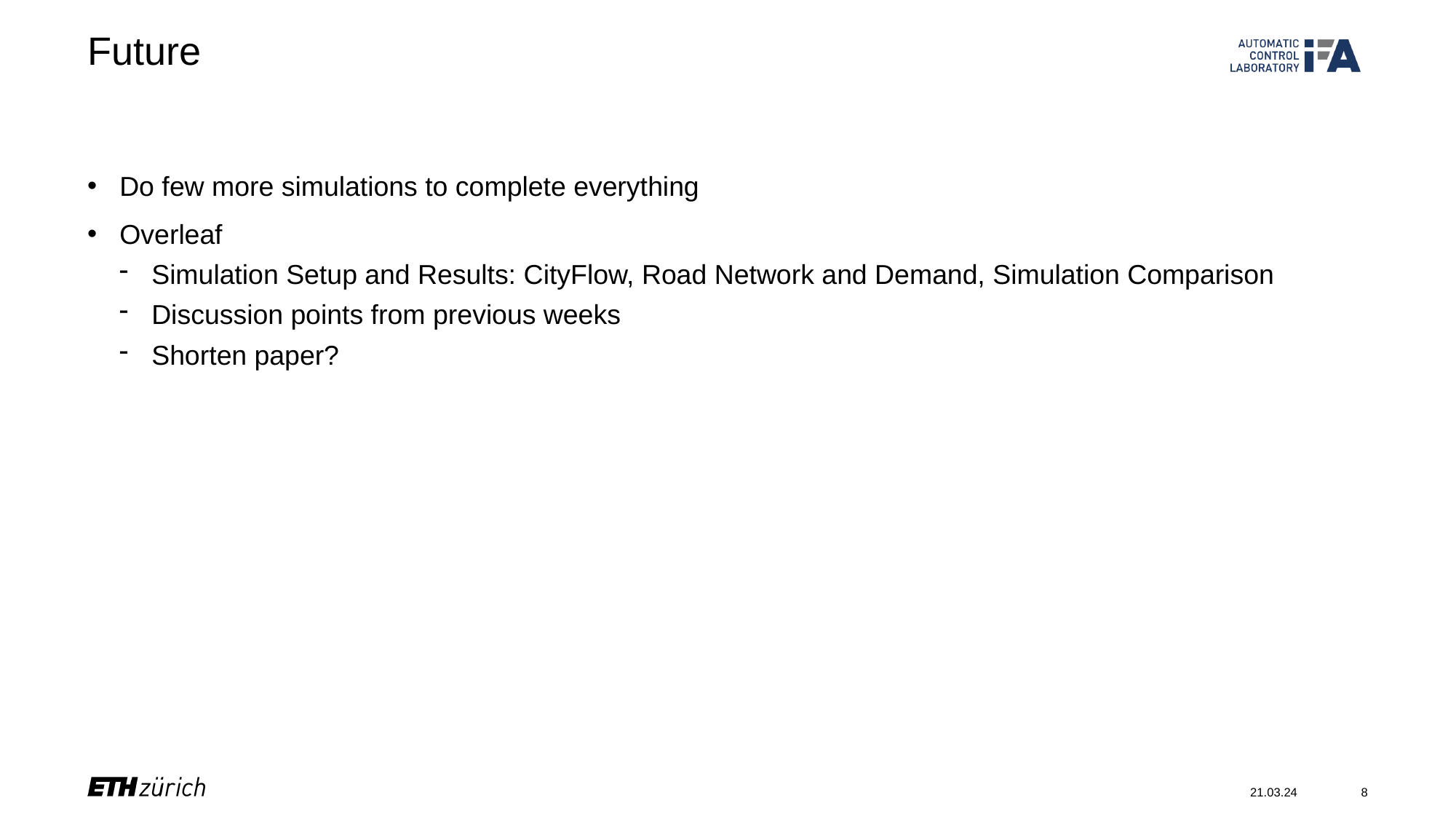

# Future
Do few more simulations to complete everything
Overleaf
Simulation Setup and Results: CityFlow, Road Network and Demand, Simulation Comparison
Discussion points from previous weeks
Shorten paper?

21.03.24
8